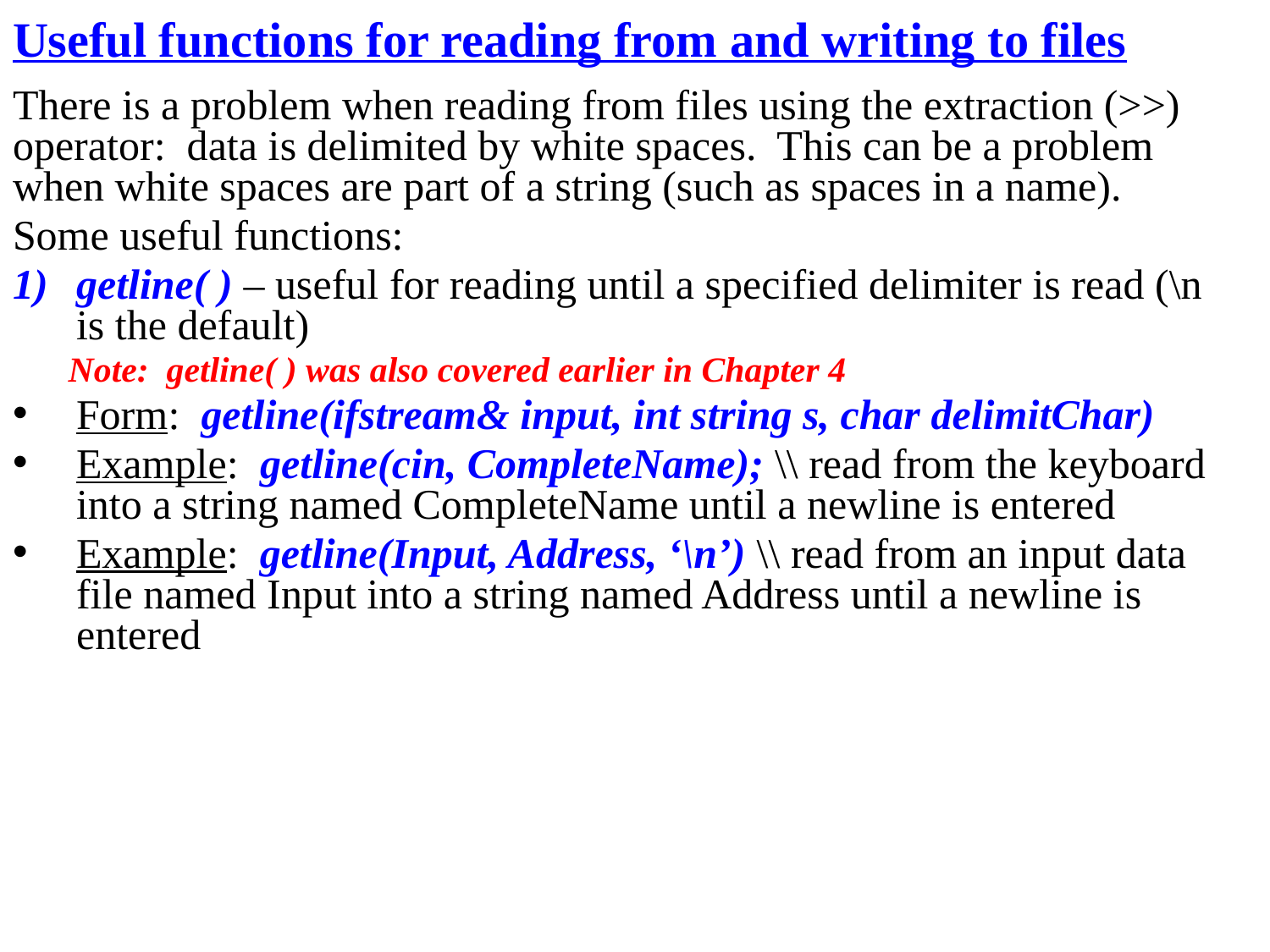

Useful functions for reading from and writing to files
There is a problem when reading from files using the extraction (>>) operator:  data is delimited by white spaces.  This can be a problem when white spaces are part of a string (such as spaces in a name).
Some useful functions:
getline( ) – useful for reading until a specified delimiter is read (\n is the default)
Note:  getline( ) was also covered earlier in Chapter 4
Form:  getline(ifstream& input, int string s, char delimitChar)
Example:  getline(cin, CompleteName); \\ read from the keyboard into a string named CompleteName until a newline is entered
Example:  getline(Input, Address, ‘\n’) \\ read from an input data file named Input into a string named Address until a newline is entered